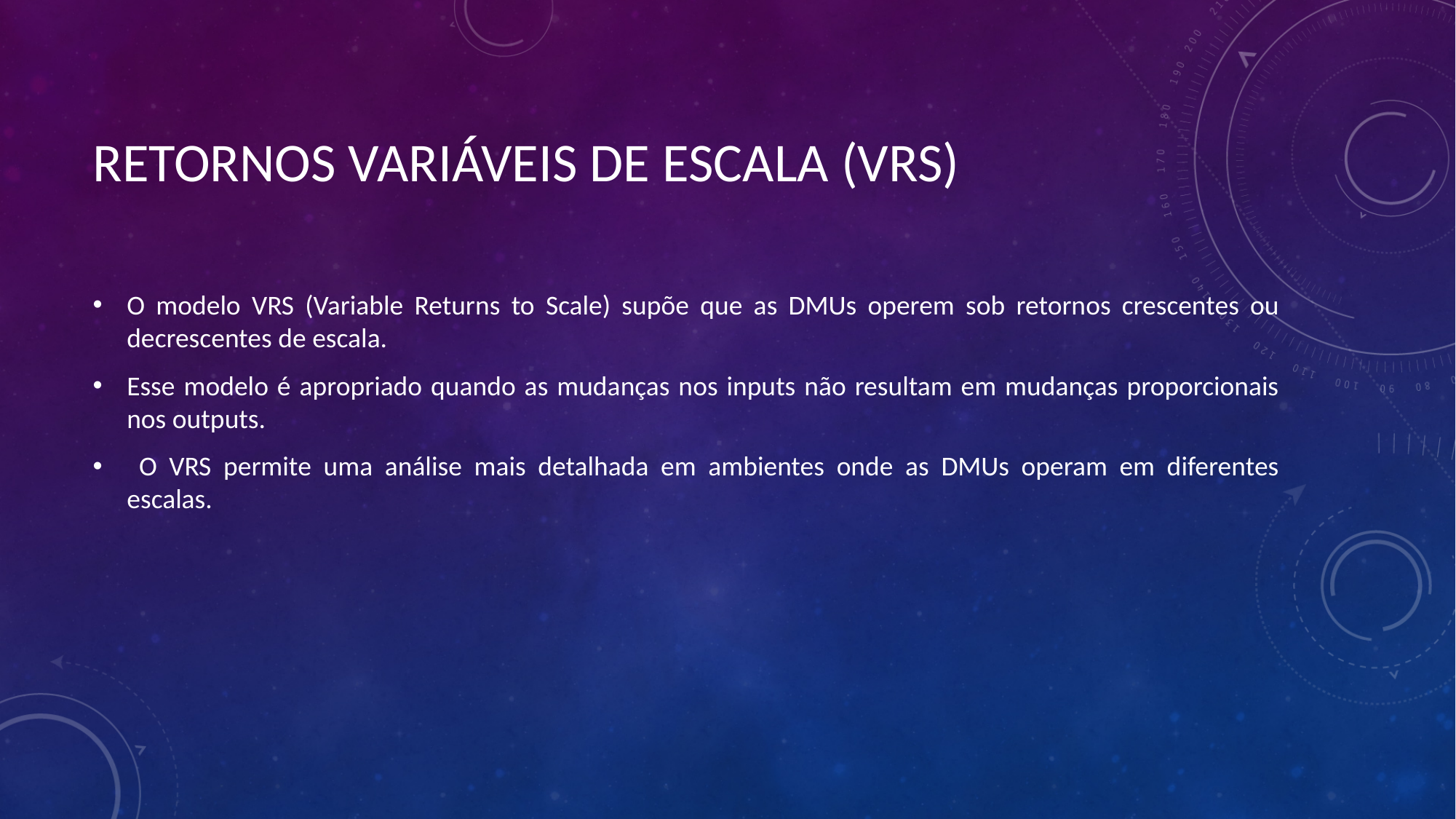

# Retornos Variáveis de Escala (VRS)
O modelo VRS (Variable Returns to Scale) supõe que as DMUs operem sob retornos crescentes ou decrescentes de escala.
Esse modelo é apropriado quando as mudanças nos inputs não resultam em mudanças proporcionais nos outputs.
 O VRS permite uma análise mais detalhada em ambientes onde as DMUs operam em diferentes escalas.